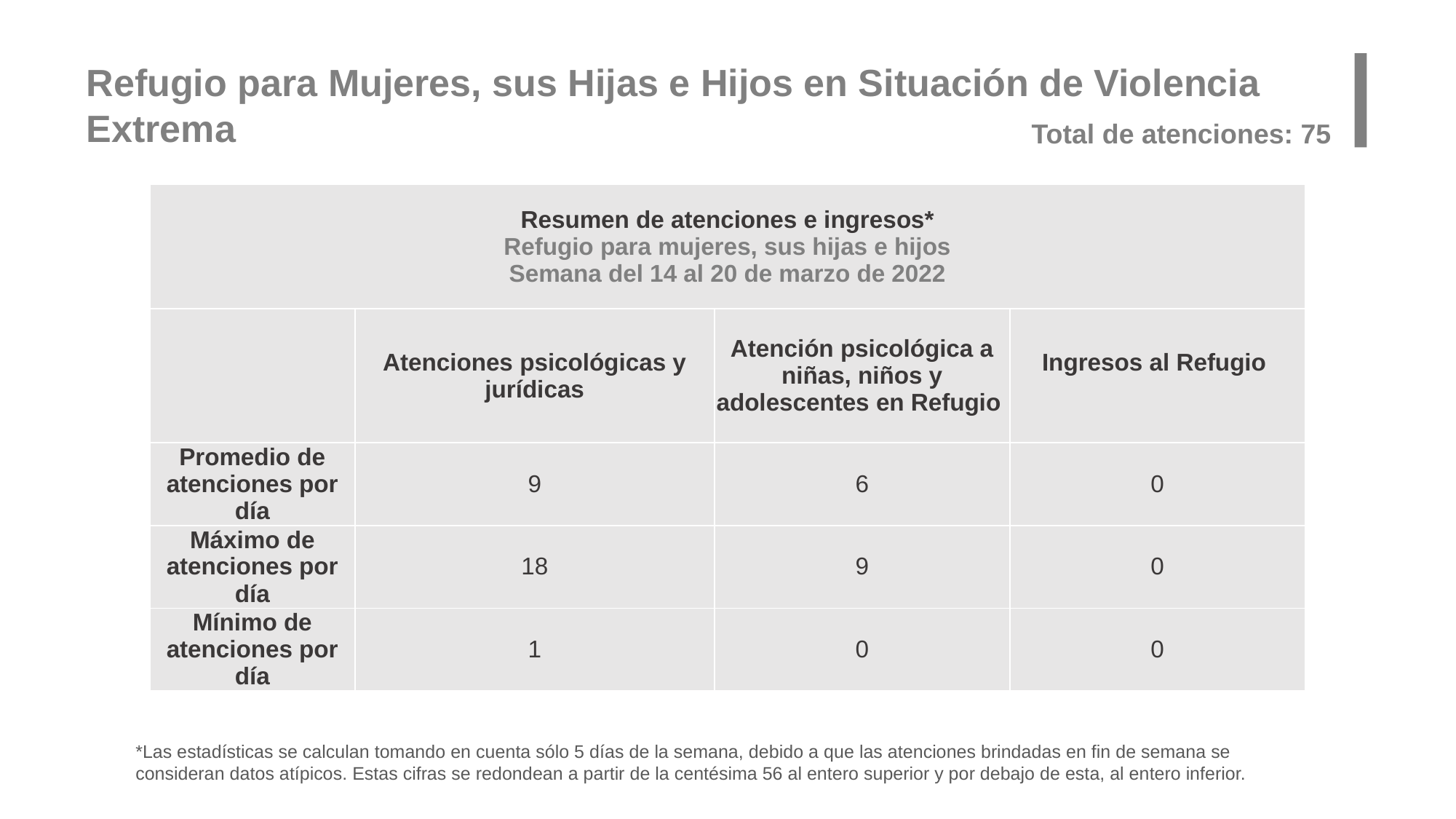

Refugio para Mujeres, sus Hijas e Hijos en Situación de Violencia Extrema

Total de atenciones: 75
| Resumen de atenciones e ingresos\* Refugio para mujeres, sus hijas e hijos Semana del 14 al 20 de marzo de 2022 |  |  |  |
| --- | --- | --- | --- |
|  | Atenciones psicológicas y jurídicas | Atención psicológica a niñas, niños y adolescentes en Refugio | Ingresos al Refugio |
| Promedio de atenciones por día | 9 | 6 | 0 |
| Máximo de atenciones por día | 18 | 9 | 0 |
| Mínimo de atenciones por día | 1 | 0 | 0 |
*Las estadísticas se calculan tomando en cuenta sólo 5 días de la semana, debido a que las atenciones brindadas en fin de semana se consideran datos atípicos. Estas cifras se redondean a partir de la centésima 56 al entero superior y por debajo de esta, al entero inferior.